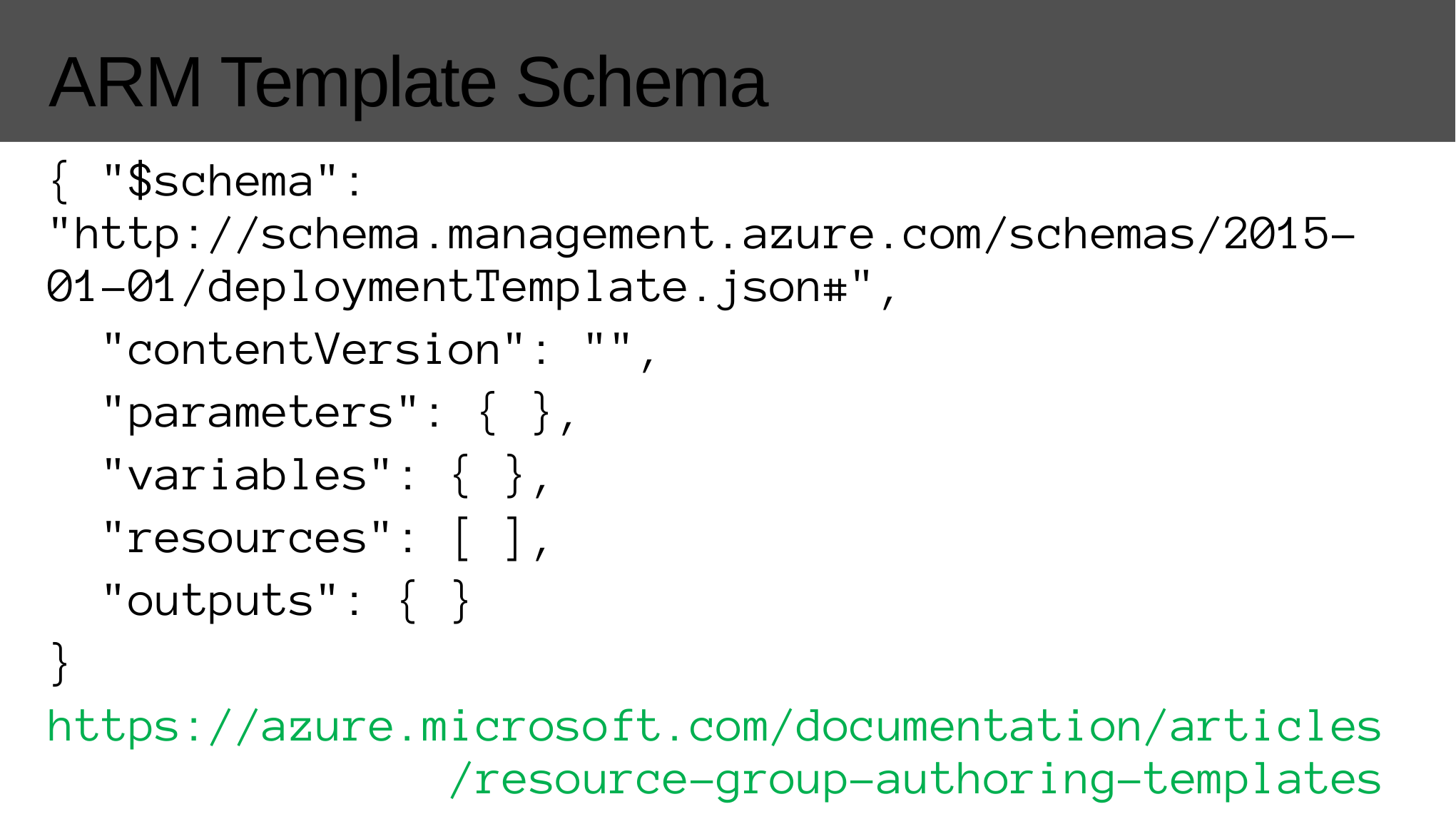

# ARM Template Schema
{ "$schema": "http://schema.management.azure.com/schemas/2015-01-01/deploymentTemplate.json#",
  "contentVersion": "",
  "parameters": { },
  "variables": { },
  "resources": [ ],
  "outputs": { }
}
https://azure.microsoft.com/documentation/articles
               /resource-group-authoring-templates